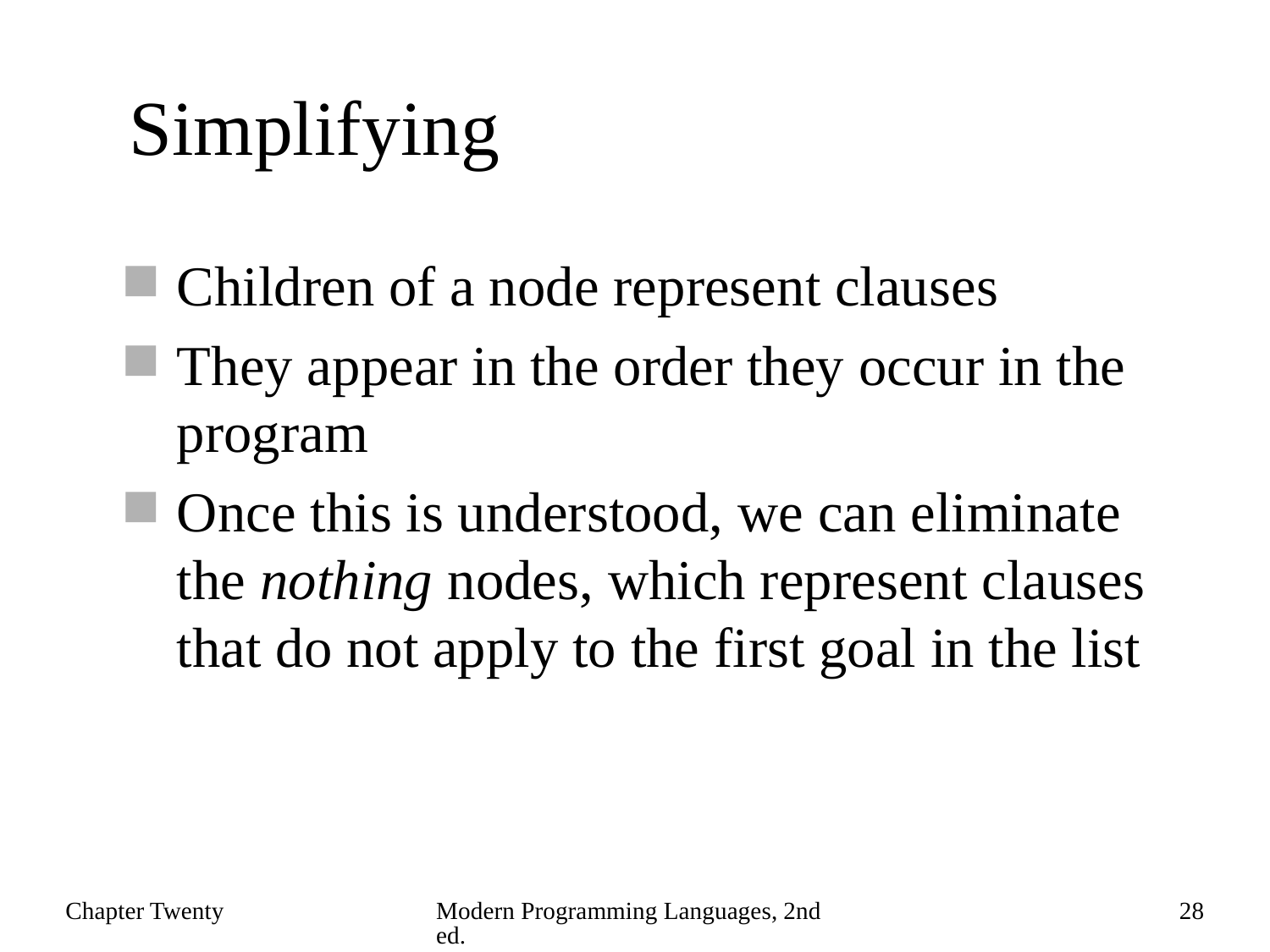

# Simplifying
Children of a node represent clauses
They appear in the order they occur in the program
Once this is understood, we can eliminate the nothing nodes, which represent clauses that do not apply to the first goal in the list
Chapter Twenty
Modern Programming Languages, 2nd ed.
28